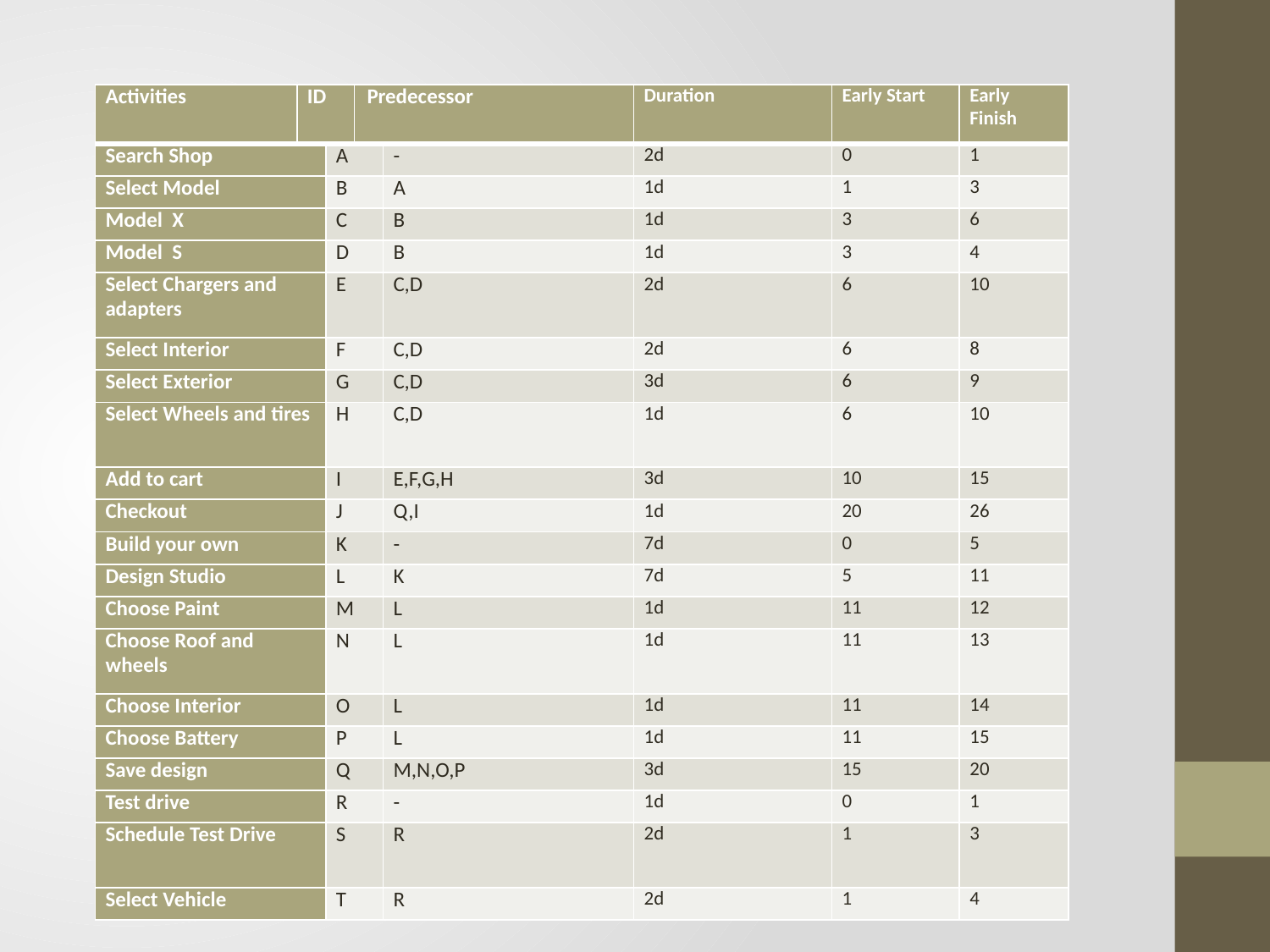

| Activities | ID |  | Predecessor |  | Duration | Early Start | Early Finish |
| --- | --- | --- | --- | --- | --- | --- | --- |
| Search Shop |  | A |  | - | 2d | 0 | 1 |
| Select Model |  | B |  | A | 1d | 1 | 3 |
| Model X |  | C |  | B | 1d | 3 | 6 |
| Model S |  | D |  | B | 1d | 3 | 4 |
| Select Chargers and adapters |  | E |  | C,D | 2d | 6 | 10 |
| Select Interior |  | F |  | C,D | 2d | 6 | 8 |
| Select Exterior |  | G |  | C,D | 3d | 6 | 9 |
| Select Wheels and tires |  | H |  | C,D | 1d | 6 | 10 |
| Add to cart |  | I |  | E,F,G,H | 3d | 10 | 15 |
| Checkout |  | J |  | Q,I | 1d | 20 | 26 |
| Build your own |  | K |  | - | 7d | 0 | 5 |
| Design Studio |  | L |  | K | 7d | 5 | 11 |
| Choose Paint |  | M |  | L | 1d | 11 | 12 |
| Choose Roof and wheels |  | N |  | L | 1d | 11 | 13 |
| Choose Interior |  | O |  | L | 1d | 11 | 14 |
| Choose Battery |  | P |  | L | 1d | 11 | 15 |
| Save design |  | Q |  | M,N,O,P | 3d | 15 | 20 |
| Test drive |  | R |  | - | 1d | 0 | 1 |
| Schedule Test Drive |  | S |  | R | 2d | 1 | 3 |
| Select Vehicle |  | T |  | R | 2d | 1 | 4 |